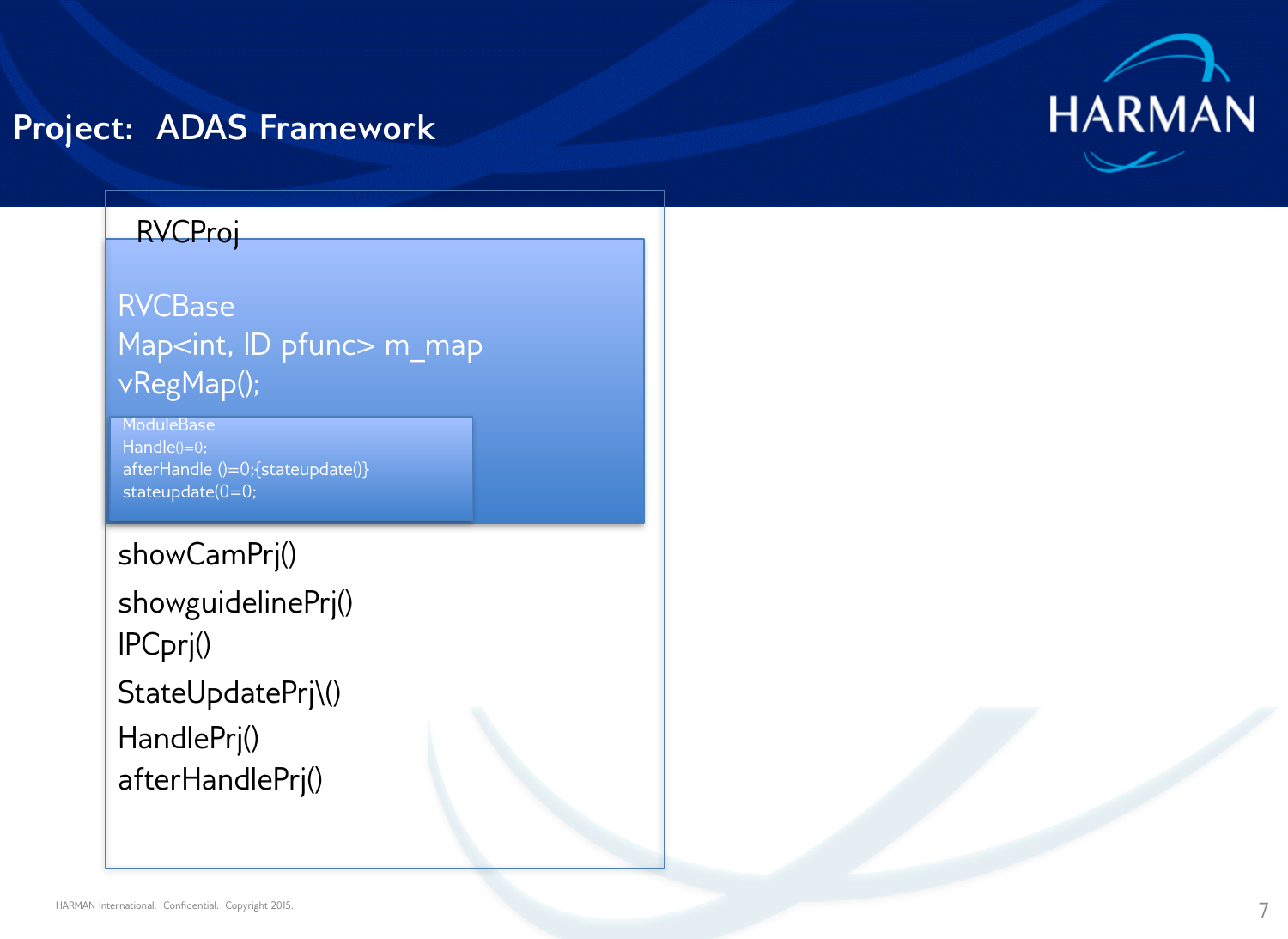

Project:  ADAS Framework

RVCProj

RVCBase
Map<int, ID pfunc> m_map
vRegMap();

ModuleBase
Handle()=0;
afterHandle ()=0;{stateupdate()}
stateupdate(0=0;

showCamPrj()
showguidelinePrj()
IPCprj()
StateUpdatePrj\()
HandlePrj()
afterHandlePrj()
7